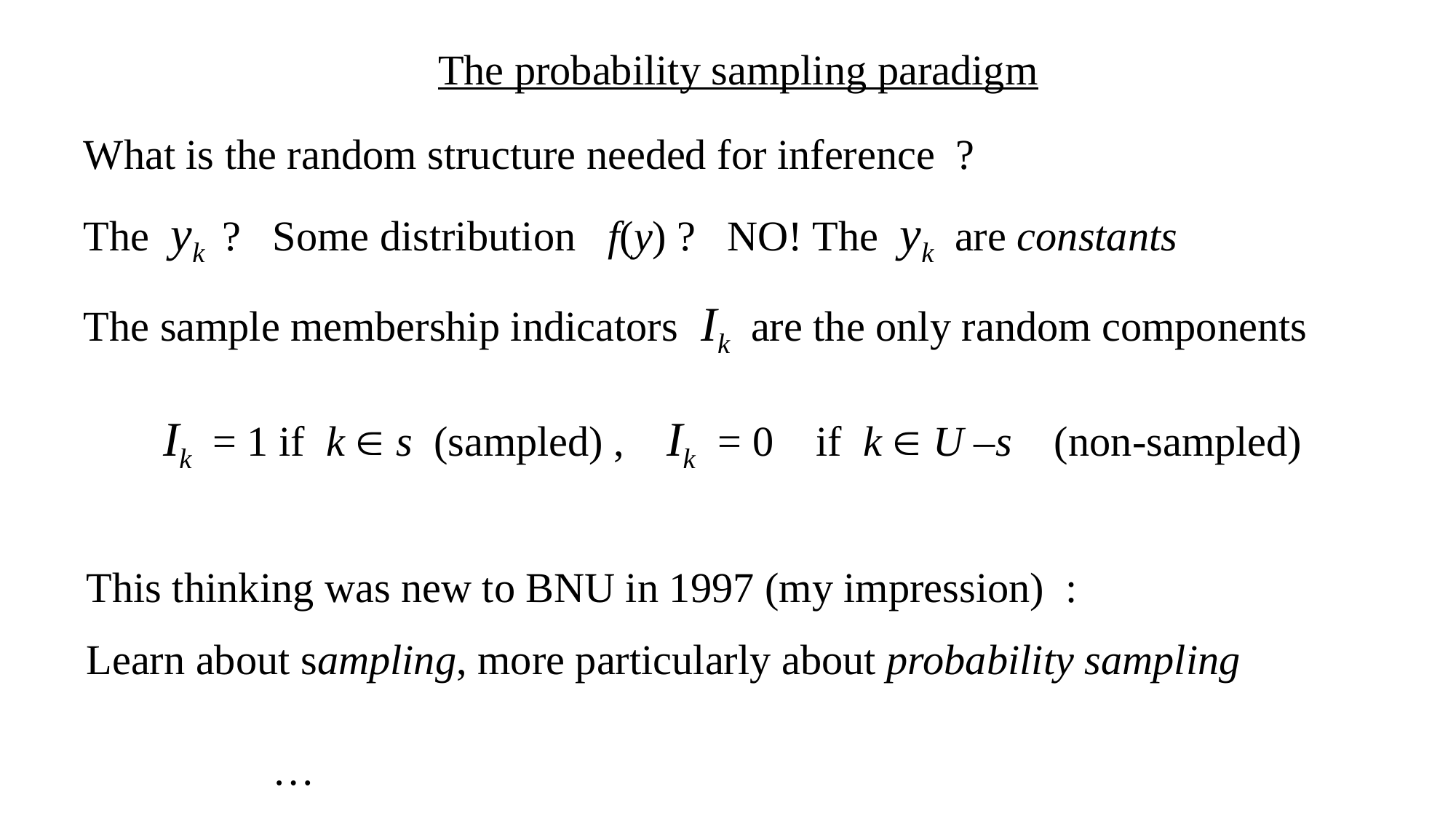

The probability sampling paradigm
What is the random structure needed for inference  ?
The  yk  ?   Some distribution   f(y) ?   NO! The  yk  are constants
The sample membership indicators  Ik   are the only random components
 Ik  = 1 if  k ∈ s  (sampled) ,    Ik  = 0    if  k ∈ U –s    (non-sampled)
This thinking was new to BNU in 1997 (my impression)  :
Learn about sampling, more particularly about probability sampling
…